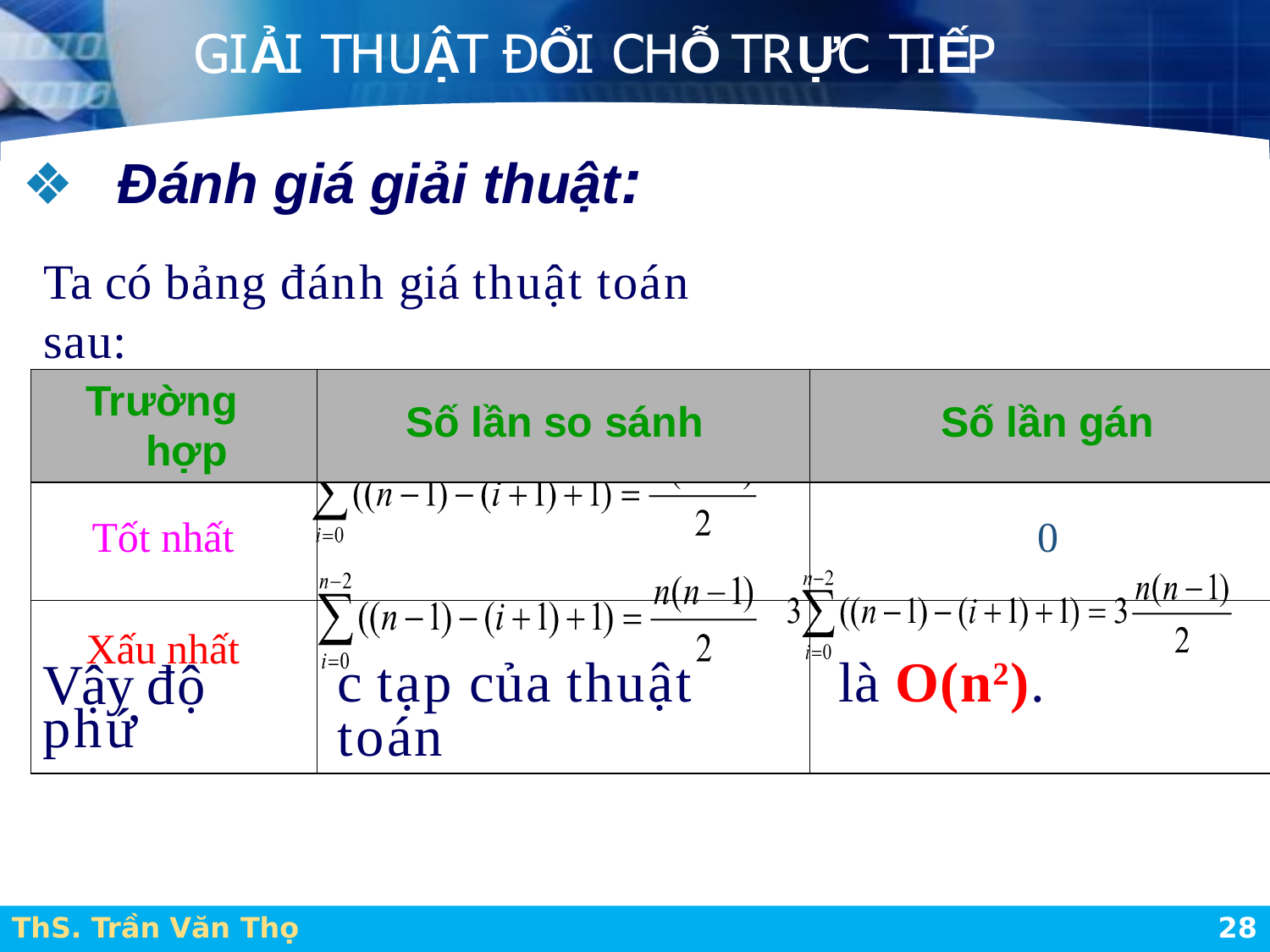

# GIẢI THUẬT ĐỔI CHỖ TRỰC TIẾP
Đánh giá giải thuật:
Ta có bảng đánh giá thuật toán sau:
| Trường hợp | Số lần so sánh | Số lần gán |
| --- | --- | --- |
| Tốt nhất |  | 0 |
| Xấu nhất Vậy độ phứ | c tạp của thuật toán | là O(n2). |

ThS. Trần Văn Thọ
28